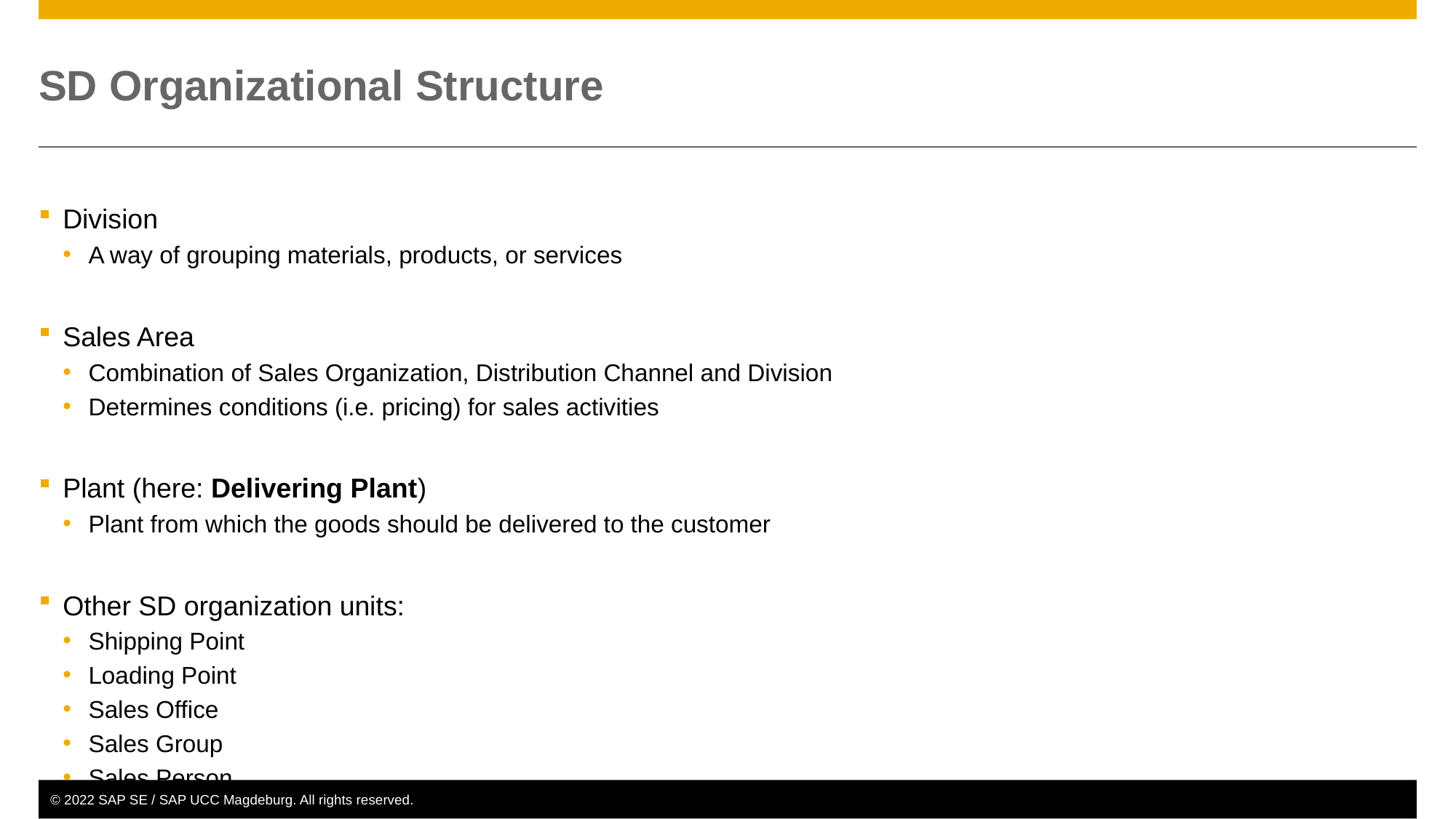

# SD Organizational Structure
Division
A way of grouping materials, products, or services

Sales Area
Combination of Sales Organization, Distribution Channel and Division
Determines conditions (i.e. pricing) for sales activities

Plant (here: Delivering Plant)
Plant from which the goods should be delivered to the customer

Other SD organization units:
Shipping Point
Loading Point
Sales Office
Sales Group
Sales Person